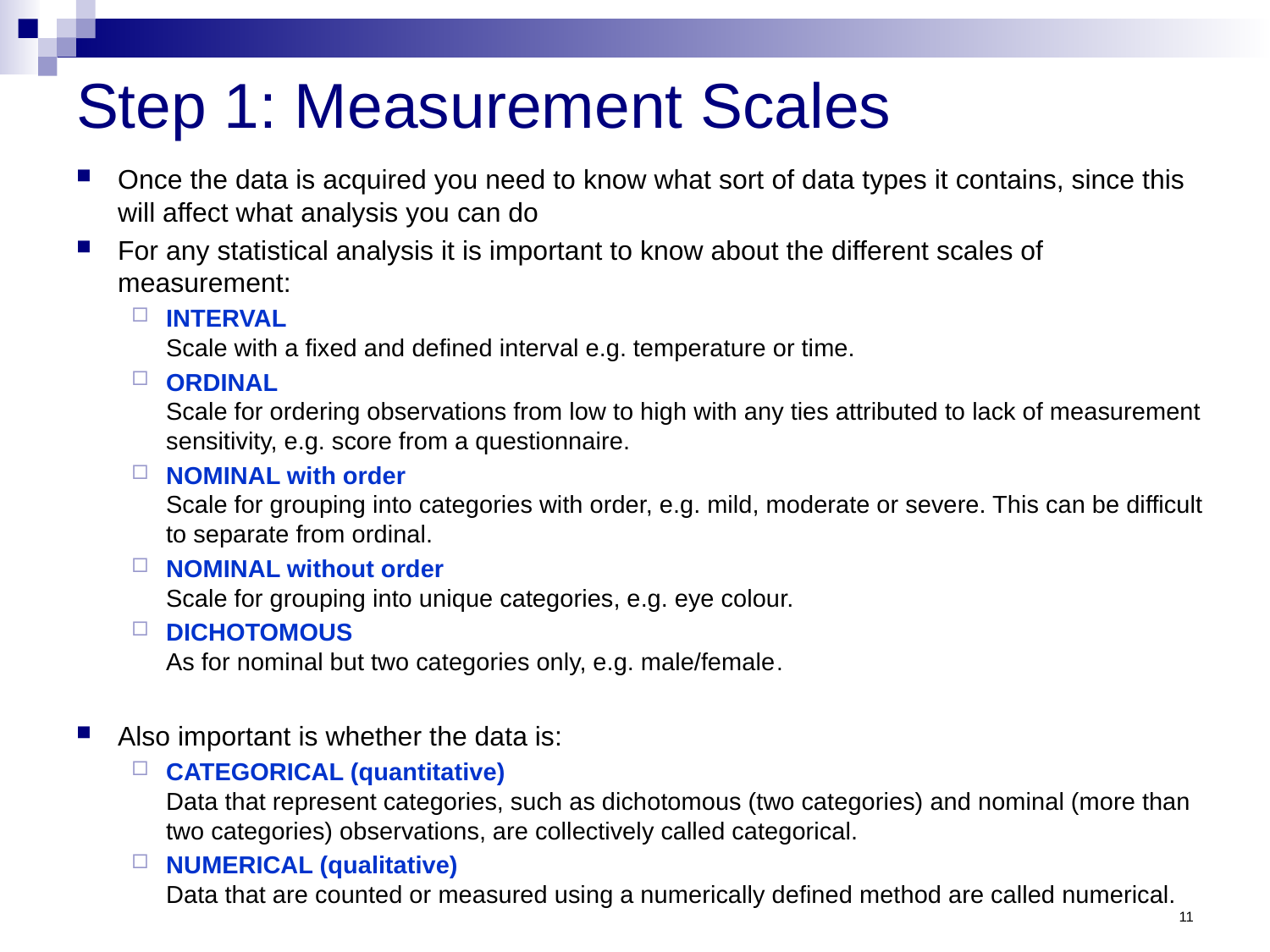

# Step 1: Measurement Scales
Once the data is acquired you need to know what sort of data types it contains, since this will affect what analysis you can do
For any statistical analysis it is important to know about the different scales of measurement:
INTERVAL
Scale with a fixed and defined interval e.g. temperature or time.
ORDINAL
Scale for ordering observations from low to high with any ties attributed to lack of measurement sensitivity, e.g. score from a questionnaire.
NOMINAL with order
Scale for grouping into categories with order, e.g. mild, moderate or severe. This can be difficult to separate from ordinal.
NOMINAL without order
Scale for grouping into unique categories, e.g. eye colour.
DICHOTOMOUS
As for nominal but two categories only, e.g. male/female.

Also important is whether the data is:
CATEGORICAL (quantitative)
Data that represent categories, such as dichotomous (two categories) and nominal (more than two categories) observations, are collectively called categorical.
NUMERICAL (qualitative)
Data that are counted or measured using a numerically defined method are called numerical.

11